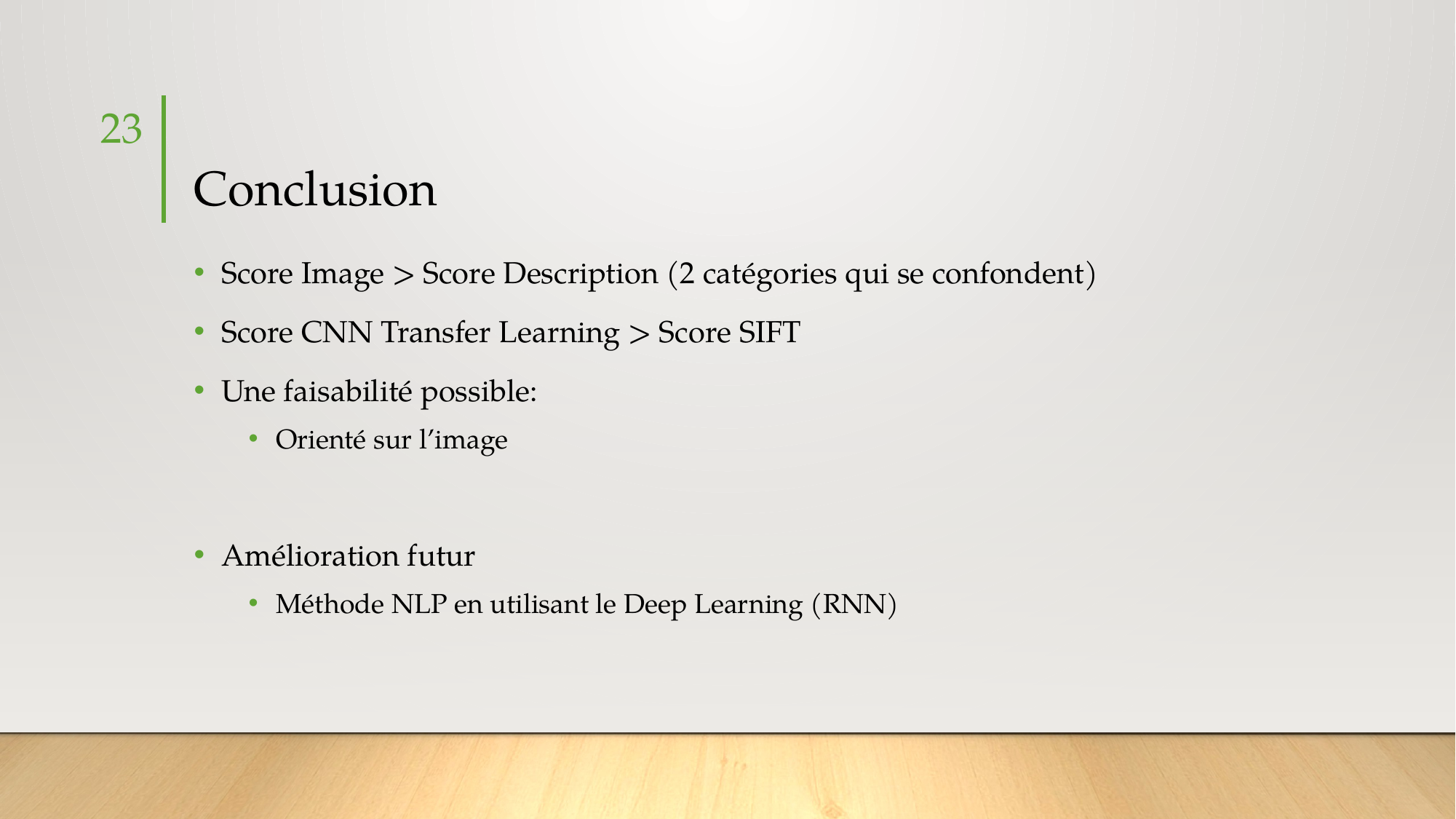

23
# Conclusion
Score Image > Score Description (2 catégories qui se confondent)
Score CNN Transfer Learning > Score SIFT
Une faisabilité possible:
Orienté sur l’image

Amélioration futur
Méthode NLP en utilisant le Deep Learning (RNN)